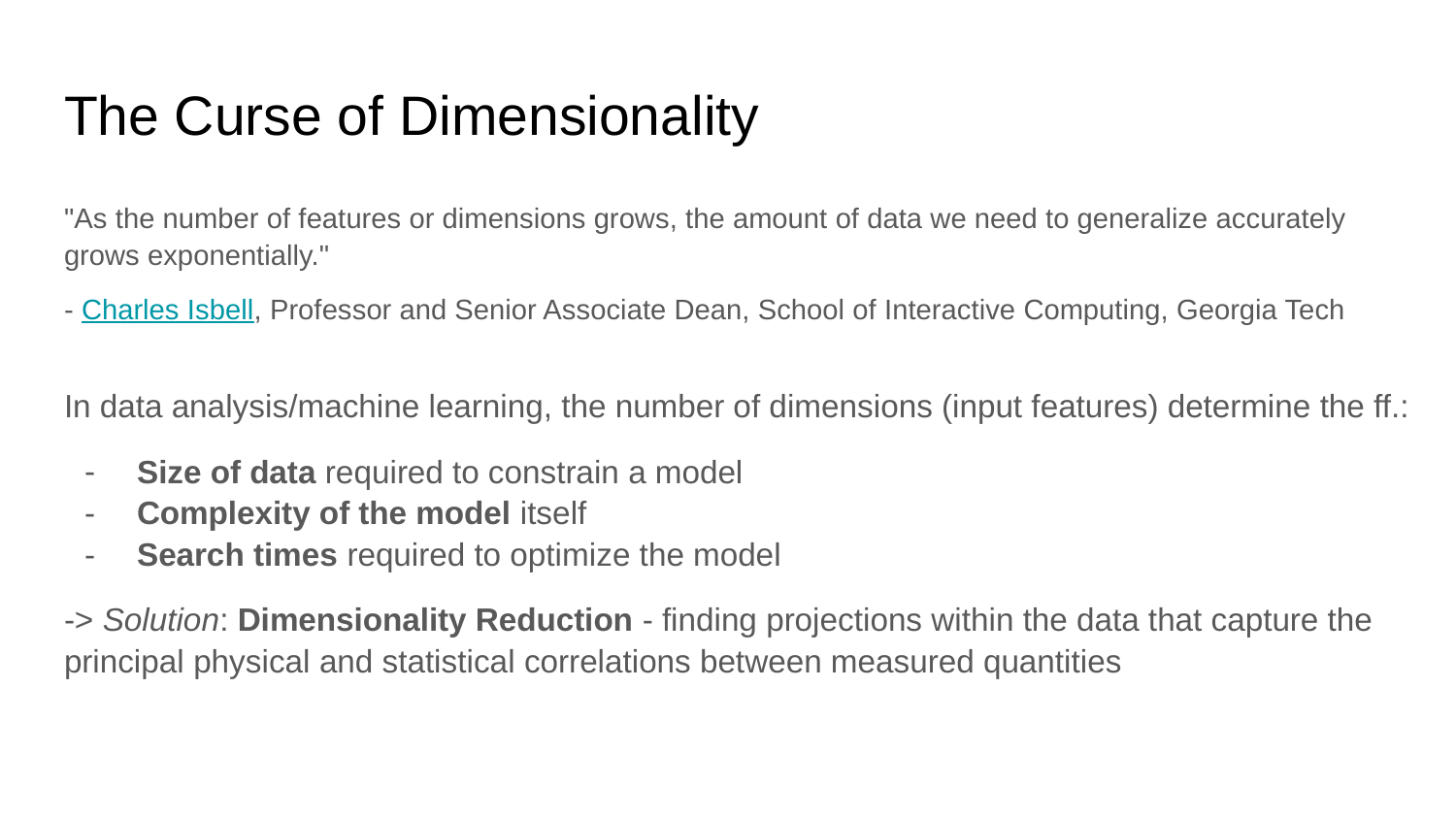

# The Curse of Dimensionality
"As the number of features or dimensions grows, the amount of data we need to generalize accurately grows exponentially."
- Charles Isbell, Professor and Senior Associate Dean, School of Interactive Computing, Georgia Tech

In data analysis/machine learning, the number of dimensions (input features) determine the ff.:
Size of data required to constrain a model
Complexity of the model itself
Search times required to optimize the model
-> Solution: Dimensionality Reduction - finding projections within the data that capture the principal physical and statistical correlations between measured quantities